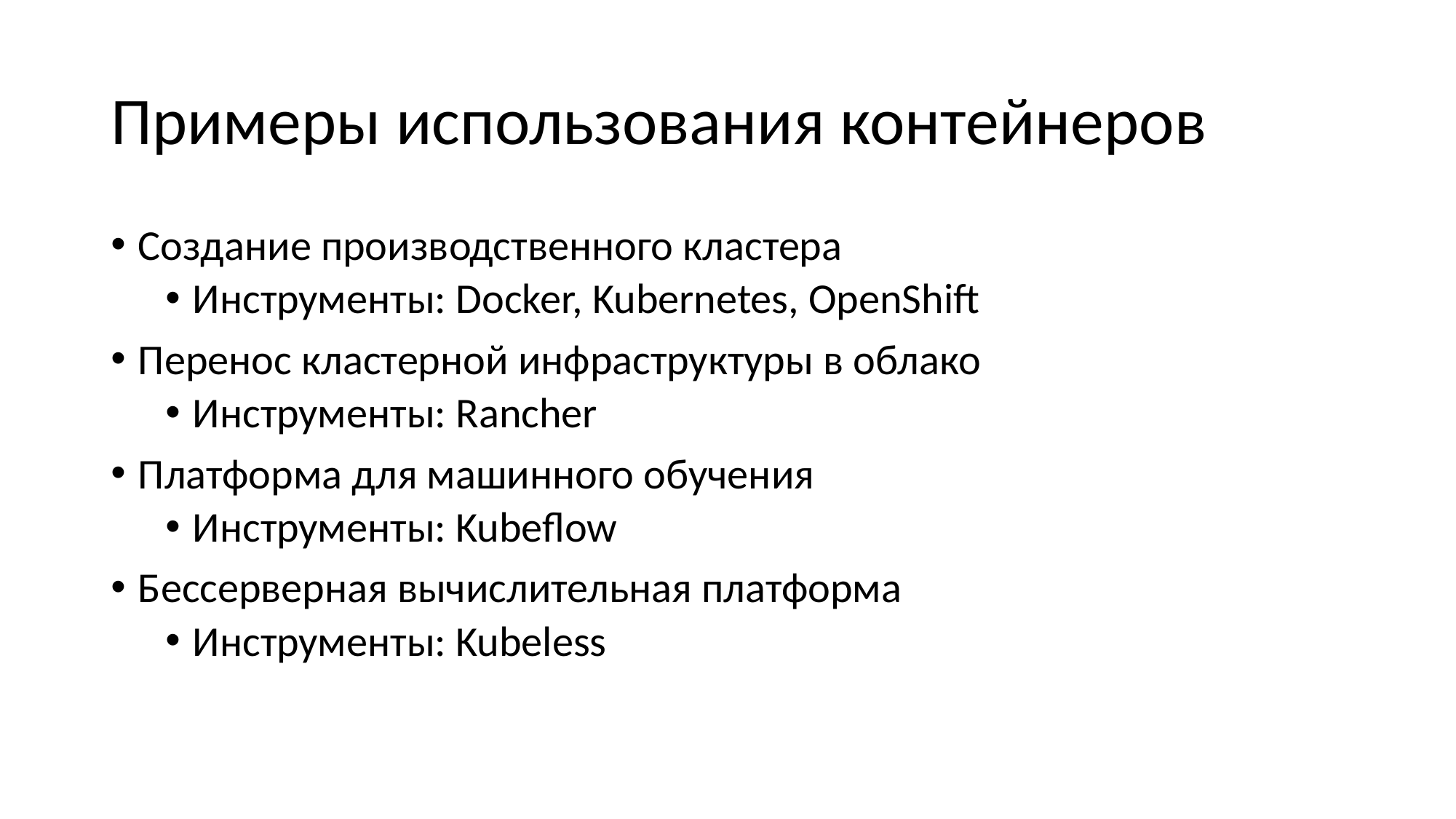

# Примеры использования контейнеров
Создание производственного кластера
Инструменты: Docker, Kubernetes, OpenShift
Перенос кластерной инфраструктуры в облако
Инструменты: Rancher
Платформа для машинного обучения
Инструменты: Kubeflow
Бессерверная вычислительная платформа
Инструменты: Kubeless